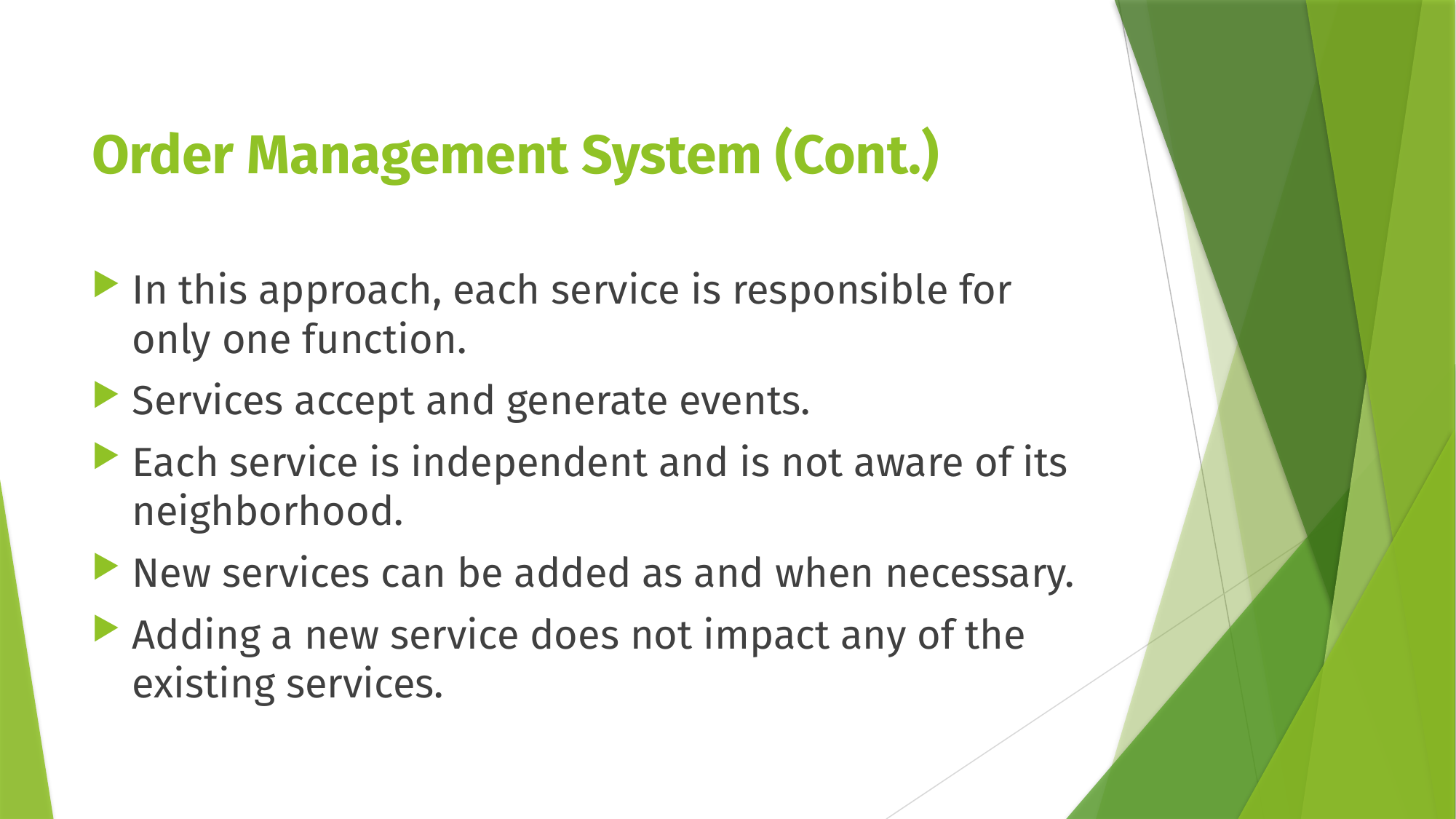

# Order Management System (Cont.)
In this approach, each service is responsible for only one function.
Services accept and generate events.
Each service is independent and is not aware of its neighborhood.
New services can be added as and when necessary.
Adding a new service does not impact any of the existing services.